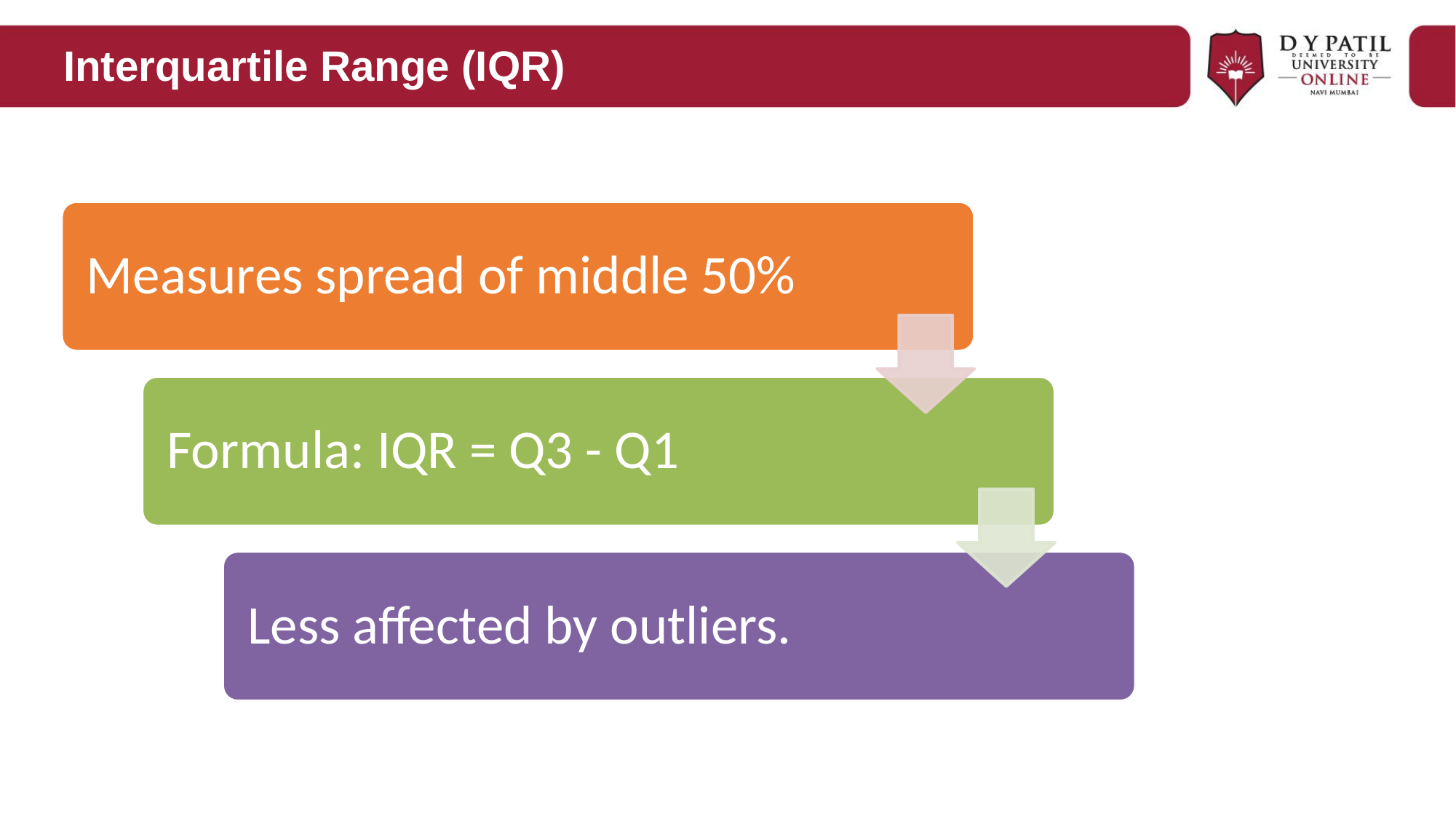

# Interquartile Range (IQR)
Measures spread of middle 50%
Formula: IQR = Q3 - Q1
Less affected by outliers.